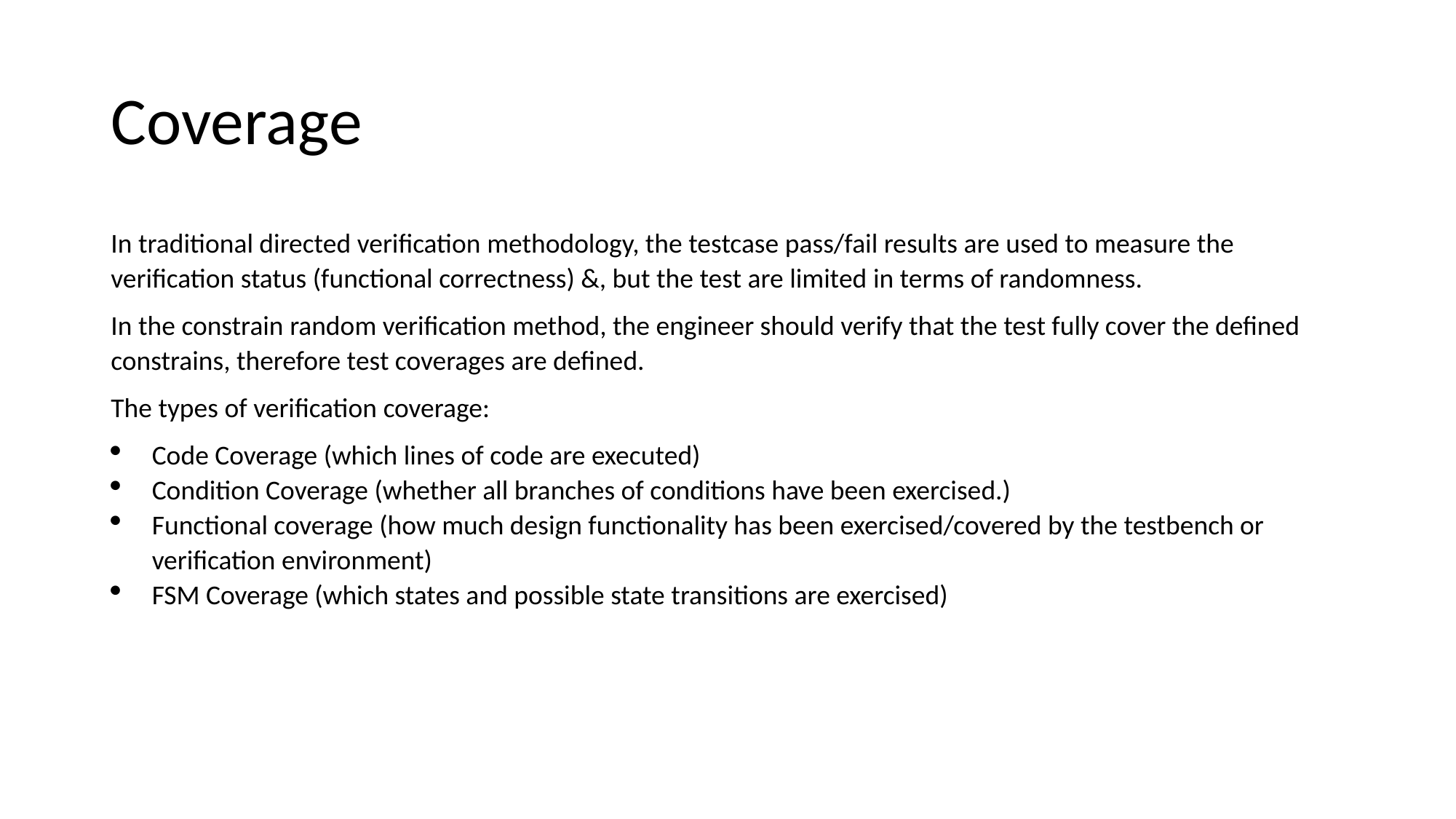

# Coverage
In traditional directed verification methodology, the testcase pass/fail results are used to measure the verification status (functional correctness) &, but the test are limited in terms of randomness.
In the constrain random verification method, the engineer should verify that the test fully cover the defined constrains, therefore test coverages are defined.
The types of verification coverage:
Code Coverage (which lines of code are executed)
Condition Coverage (whether all branches of conditions have been exercised.)
Functional coverage (how much design functionality has been exercised/covered by the testbench or verification environment)
FSM Coverage (which states and possible state transitions are exercised)